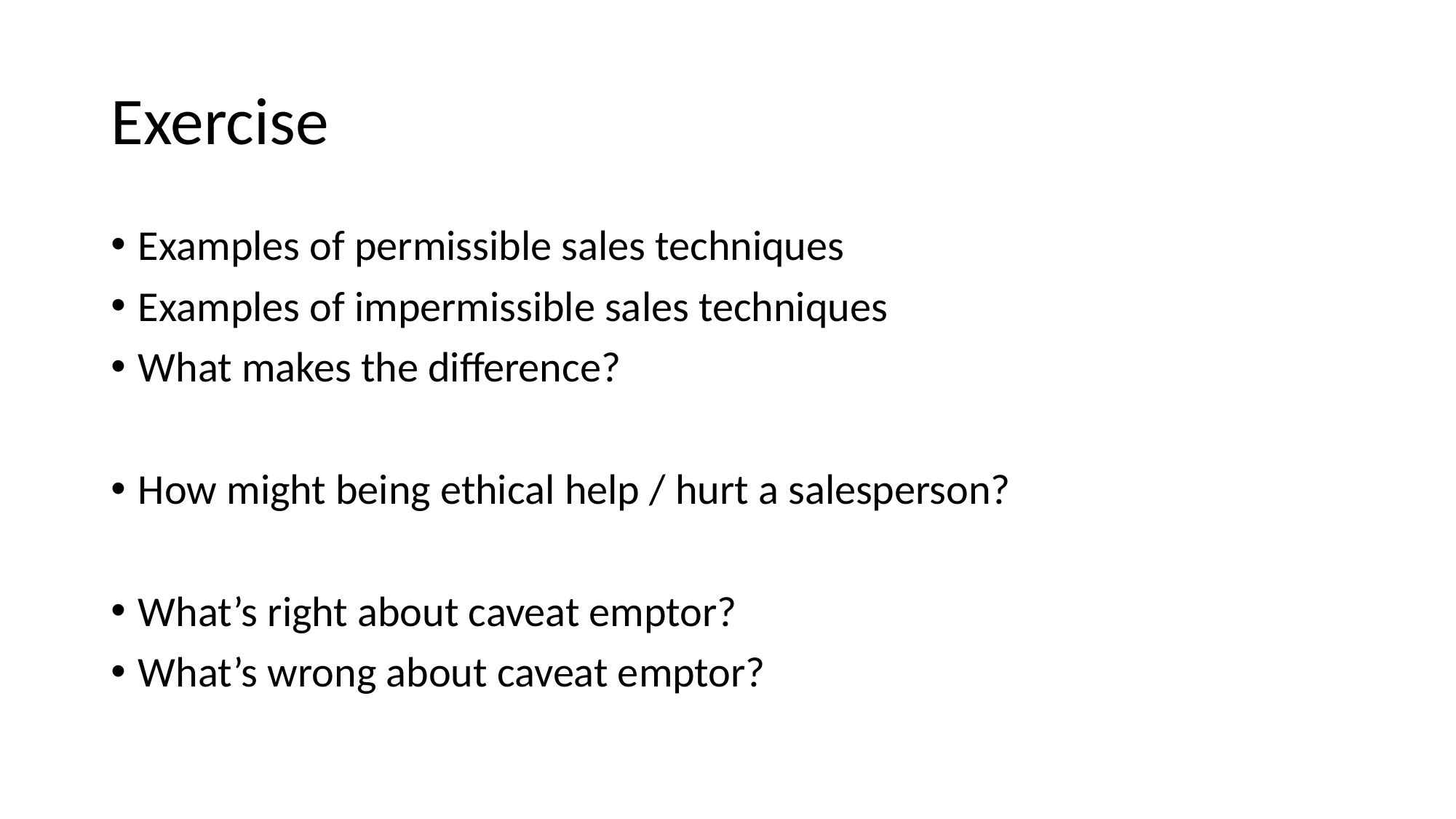

# Exercise
Examples of permissible sales techniques
Examples of impermissible sales techniques
What makes the difference?

How might being ethical help / hurt a salesperson?

What’s right about caveat emptor?
What’s wrong about caveat emptor?